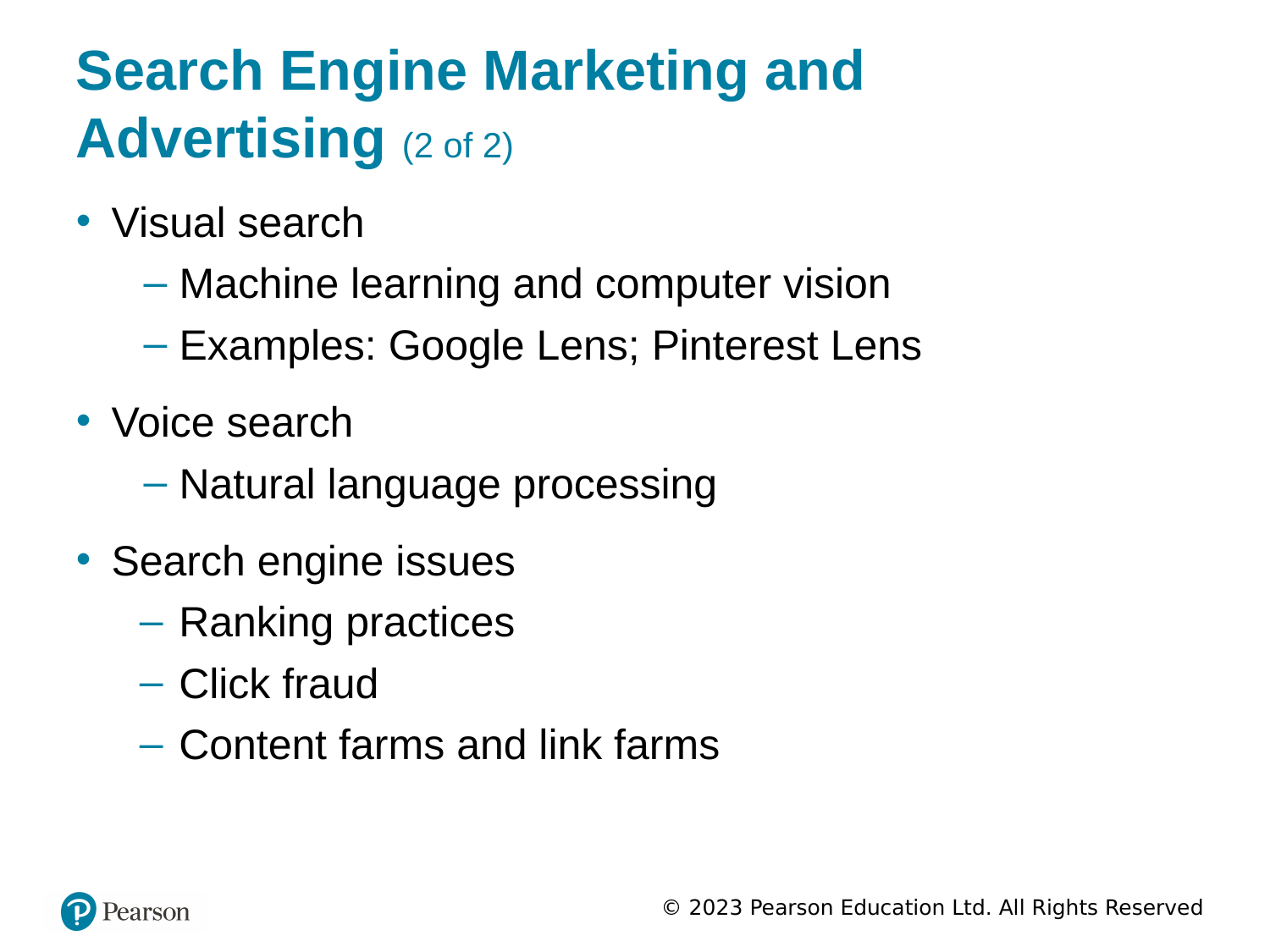

# Search Engine Marketing and Advertising (2 of 2)
Visual search
Machine learning and computer vision
Examples: Google Lens; Pinterest Lens
Voice search
Natural language processing
Search engine issues
Ranking practices
Click fraud
Content farms and link farms